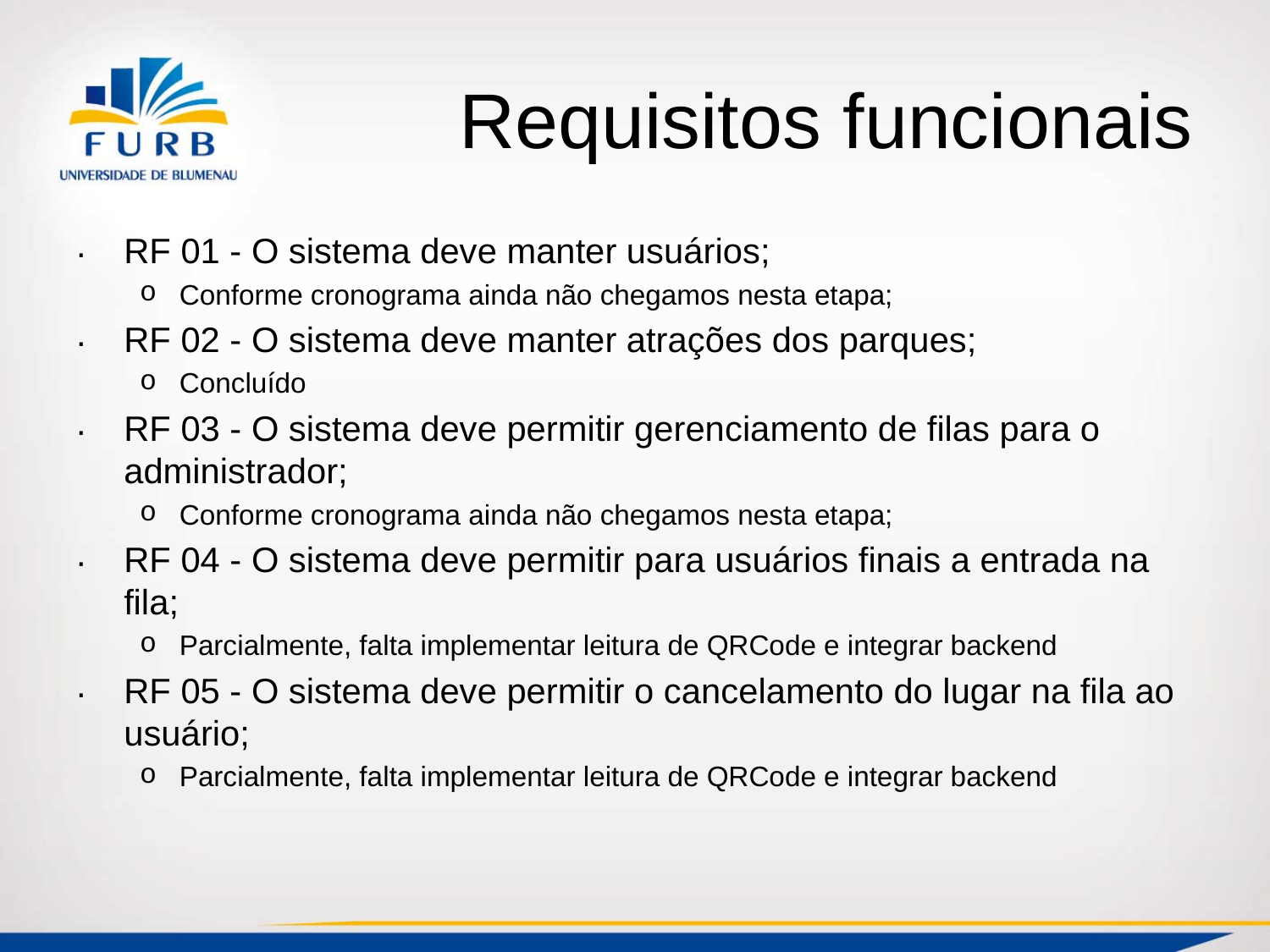

Requisitos funcionais
RF 01 - O sistema deve manter usuários;
Conforme cronograma ainda não chegamos nesta etapa;
RF 02 - O sistema deve manter atrações dos parques;
Concluído
RF 03 - O sistema deve permitir gerenciamento de filas para o administrador;
Conforme cronograma ainda não chegamos nesta etapa;
RF 04 - O sistema deve permitir para usuários finais a entrada na fila;
Parcialmente, falta implementar leitura de QRCode e integrar backend
RF 05 - O sistema deve permitir o cancelamento do lugar na fila ao usuário;
Parcialmente, falta implementar leitura de QRCode e integrar backend